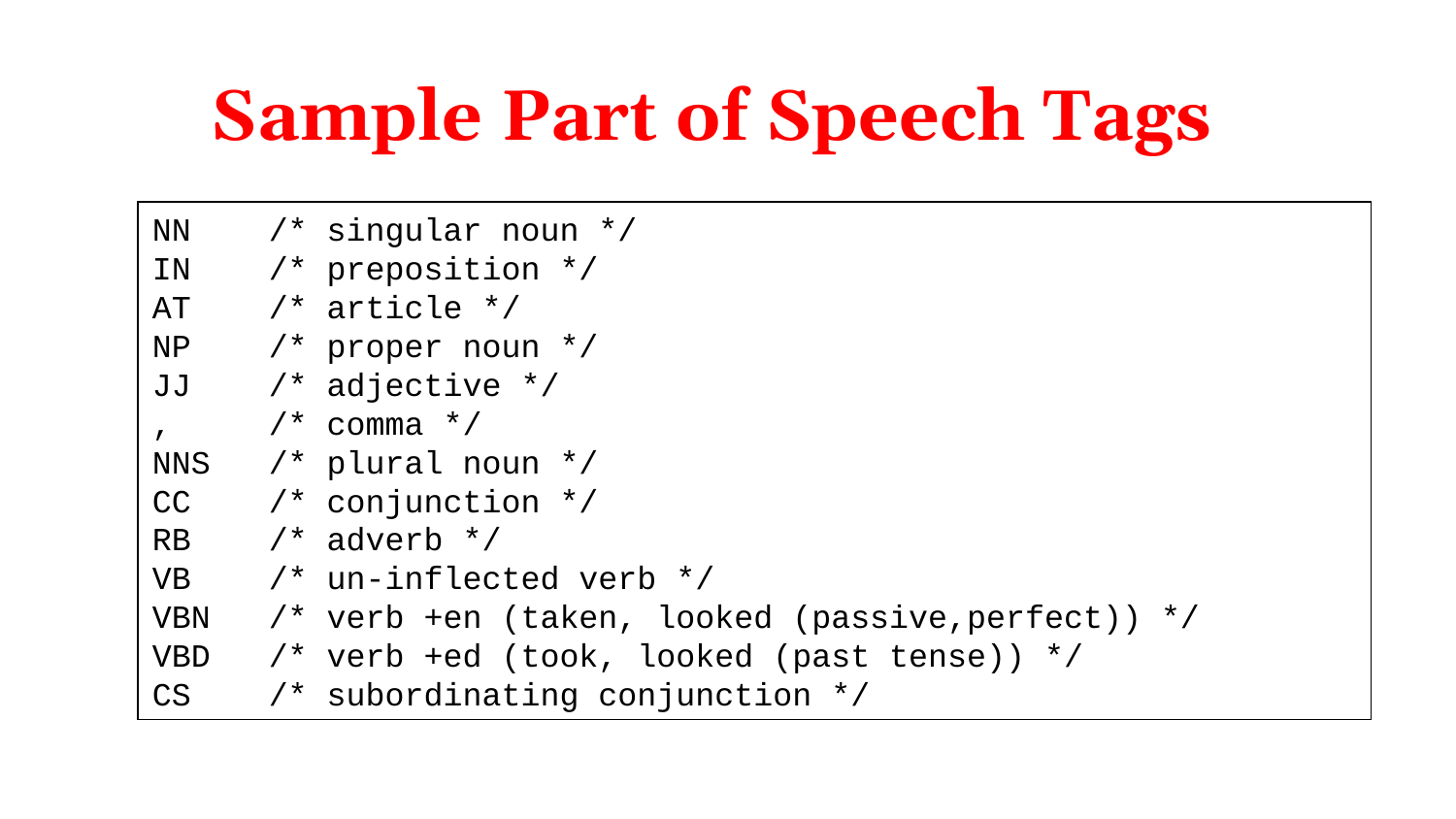

# Sample Part of Speech Tags
NN    /* singular noun */
IN    /* preposition */
AT    /* article */
NP    /* proper noun */
JJ    /* adjective */
,     /* comma */
NNS   /* plural noun */
CC    /* conjunction */
RB    /* adverb */
VB    /* un-inflected verb */
VBN   /* verb +en (taken, looked (passive,perfect)) */
VBD   /* verb +ed (took, looked (past tense)) */
CS    /* subordinating conjunction */